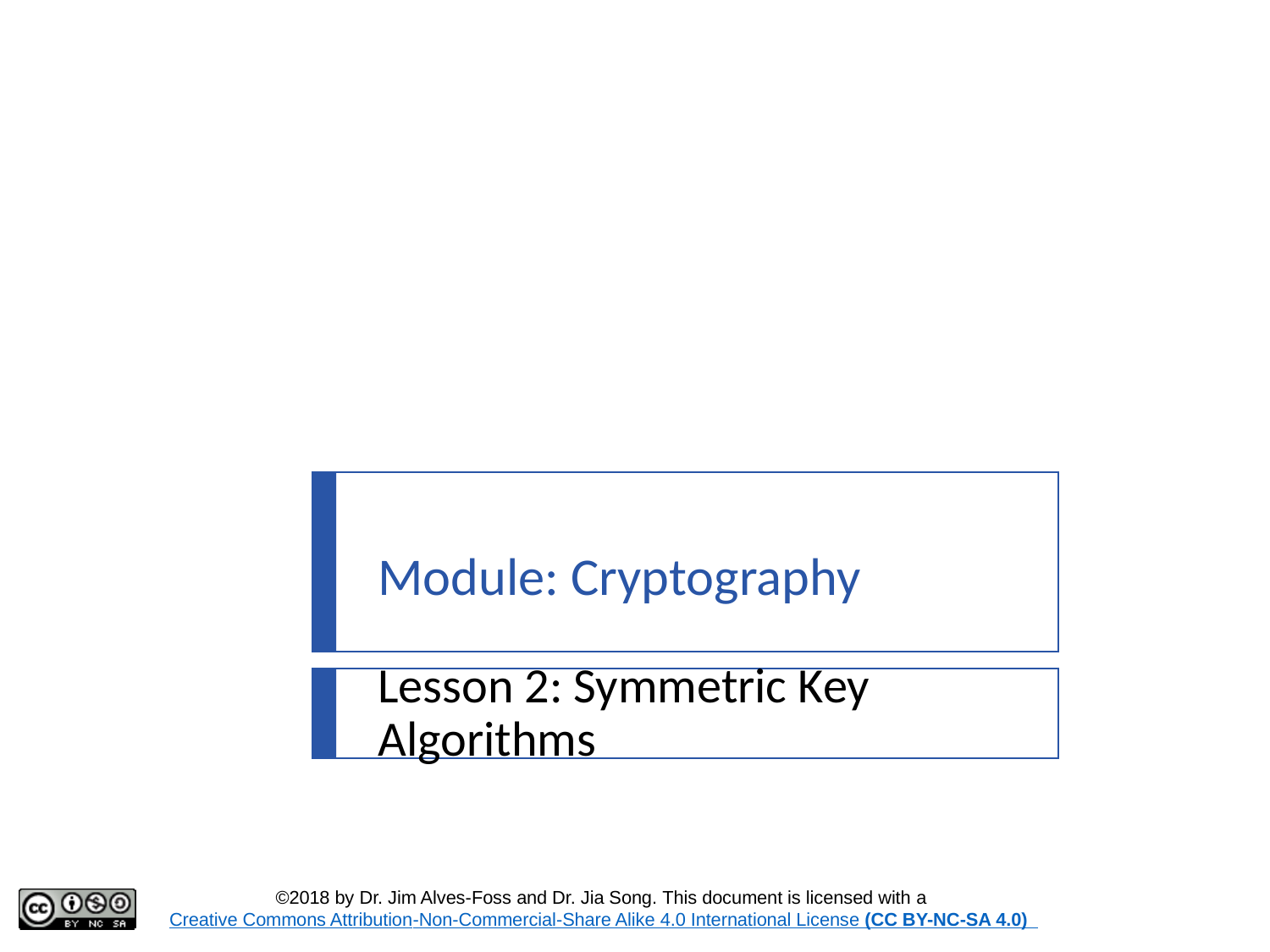

# Module: Cryptography
Lesson 2: Symmetric Key Algorithms